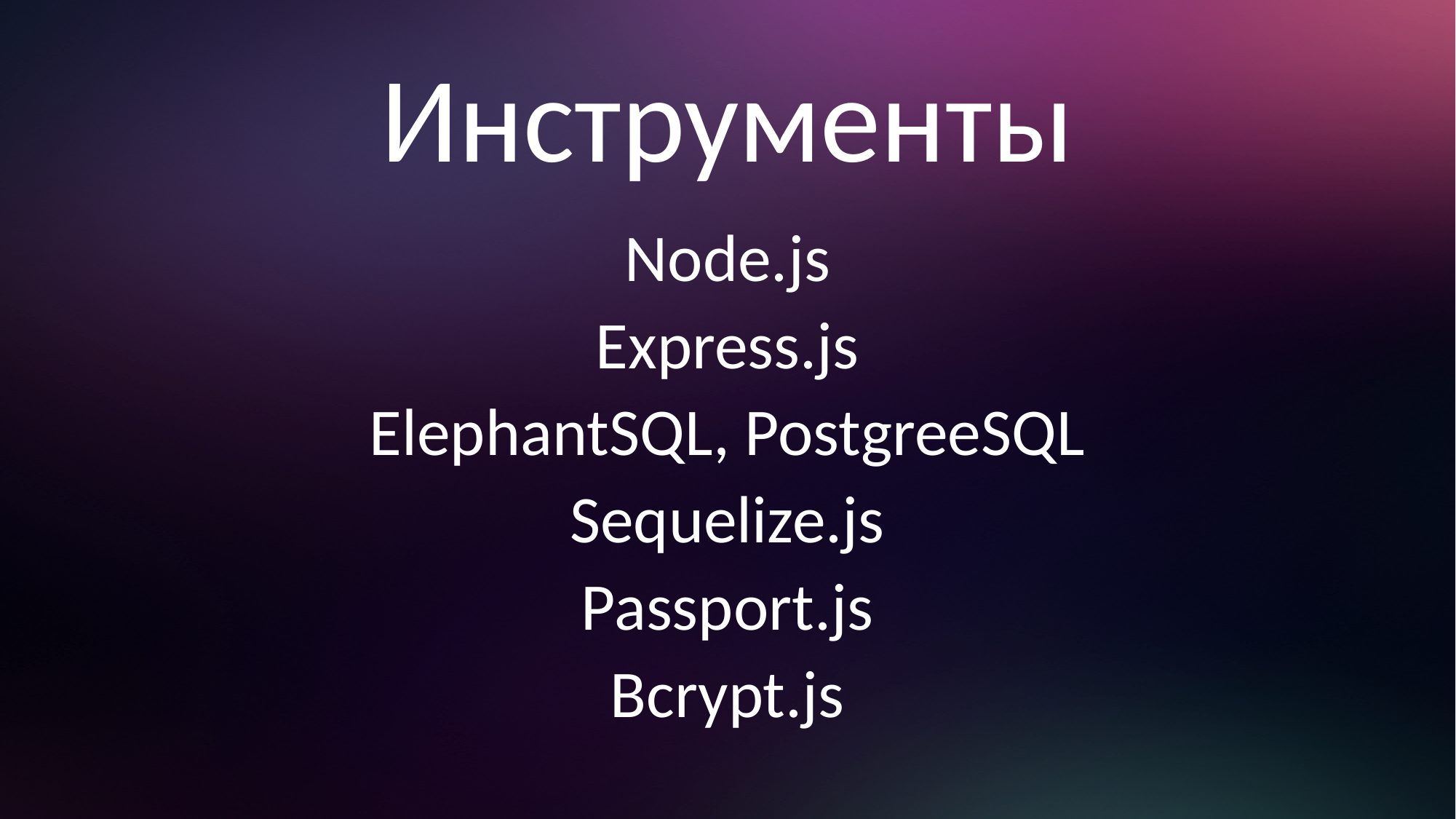

# Инструменты
Node.js
Express.js
ElephantSQL, PostgreeSQL
Sequelize.js
Passport.js
Bcrypt.js